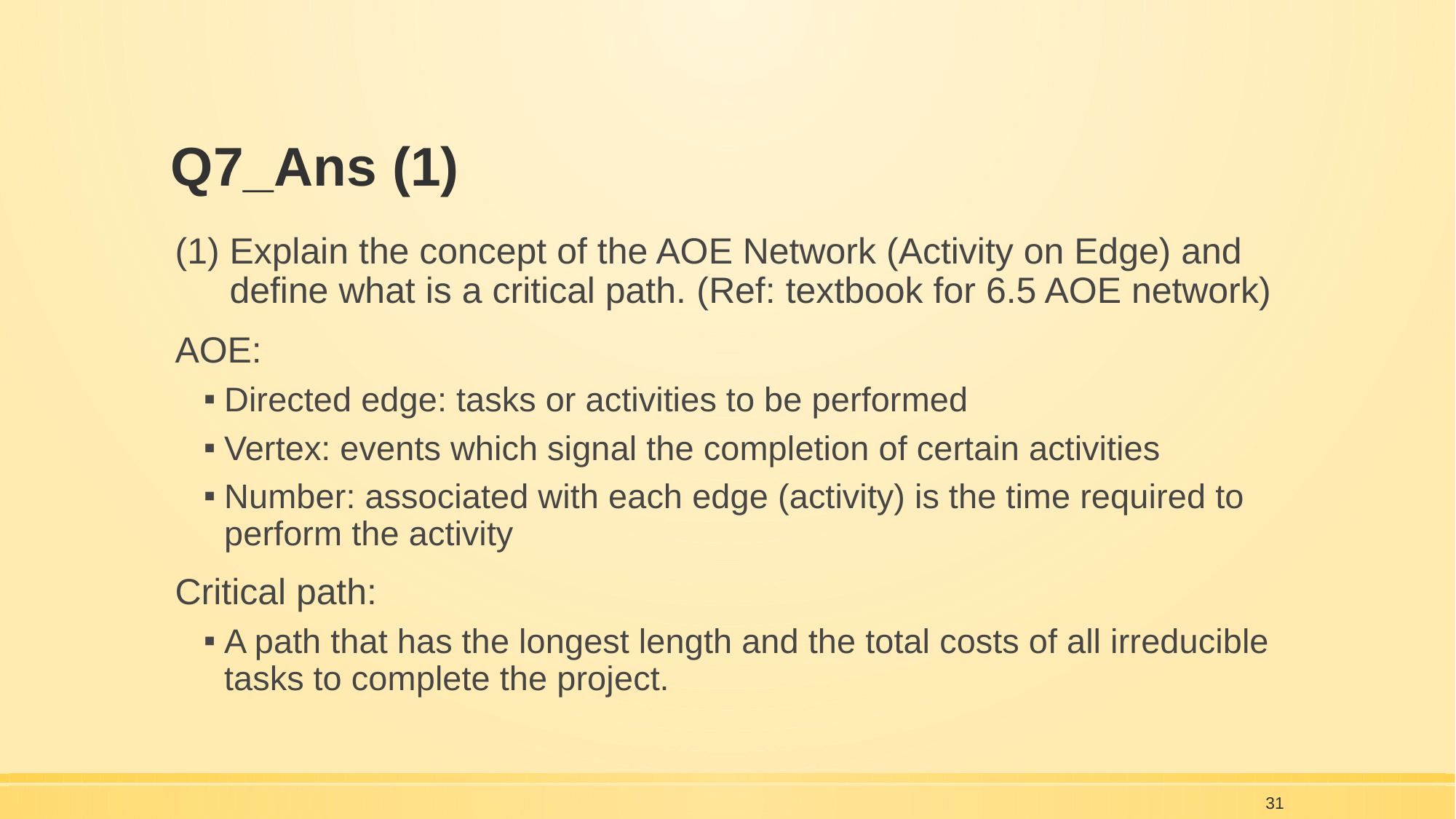

# Q7_Ans (1)
Explain the concept of the AOE Network (Activity on Edge) and define what is a critical path. (Ref: textbook for 6.5 AOE network)
AOE:
Directed edge: tasks or activities to be performed
Vertex: events which signal the completion of certain activities
Number: associated with each edge (activity) is the time required to perform the activity
Critical path:
A path that has the longest length and the total costs of all irreducible tasks to complete the project.

31